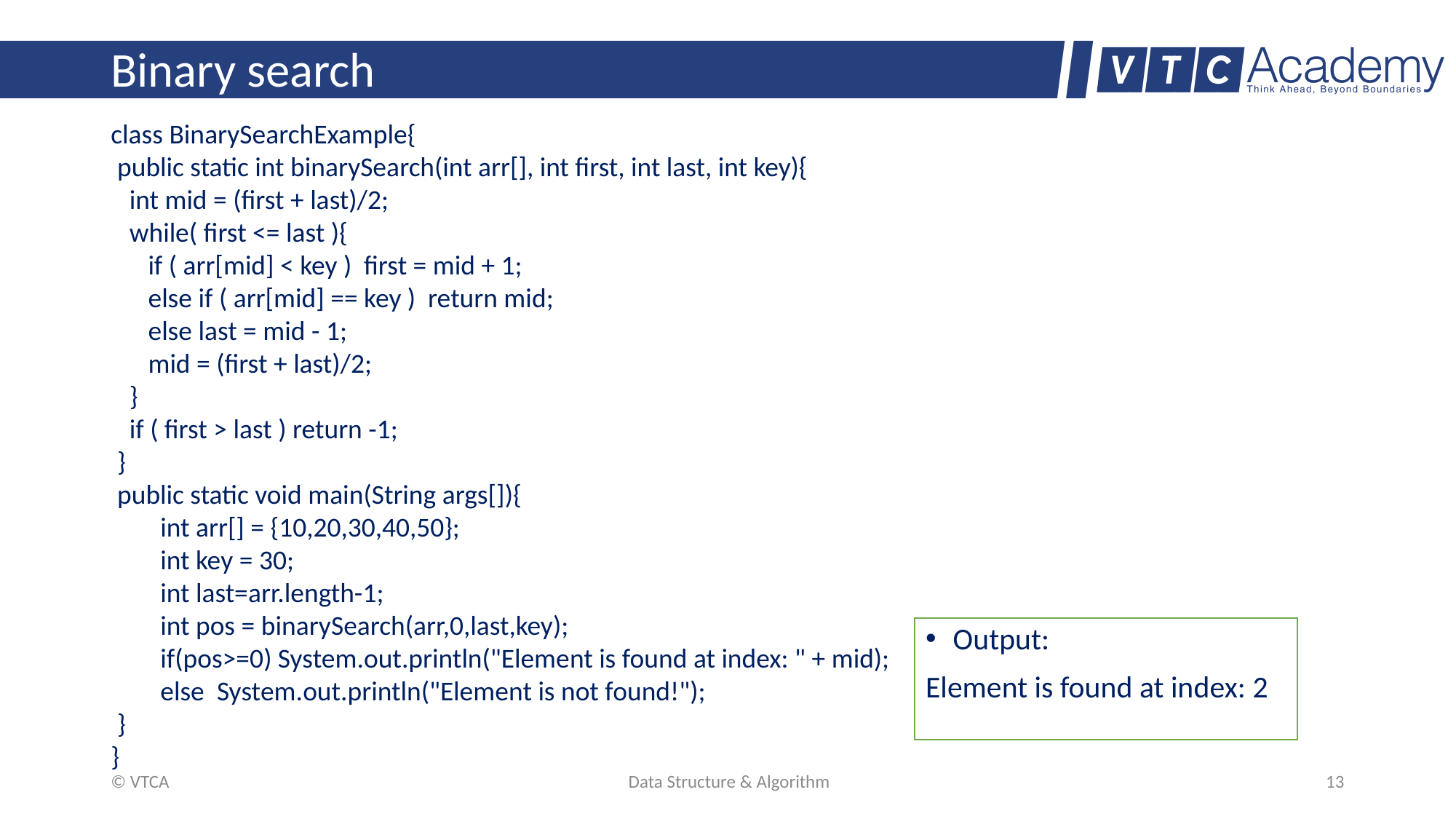

# Binary search
class BinarySearchExample{
 public static int binarySearch(int arr[], int first, int last, int key){
   int mid = (first + last)/2;
   while( first <= last ){
      if ( arr[mid] < key )  first = mid + 1;
      else if ( arr[mid] == key )  return mid;
      else last = mid - 1;
      mid = (first + last)/2;
   }
   if ( first > last ) return -1;
 }
 public static void main(String args[]){
        int arr[] = {10,20,30,40,50};
        int key = 30;
        int last=arr.length-1;
        int pos = binarySearch(arr,0,last,key);
        if(pos>=0) System.out.println("Element is found at index: " + mid);
        else  System.out.println("Element is not found!");
 }
}
Output:
Element is found at index: 2
© VTCA
Data Structure & Algorithm
13